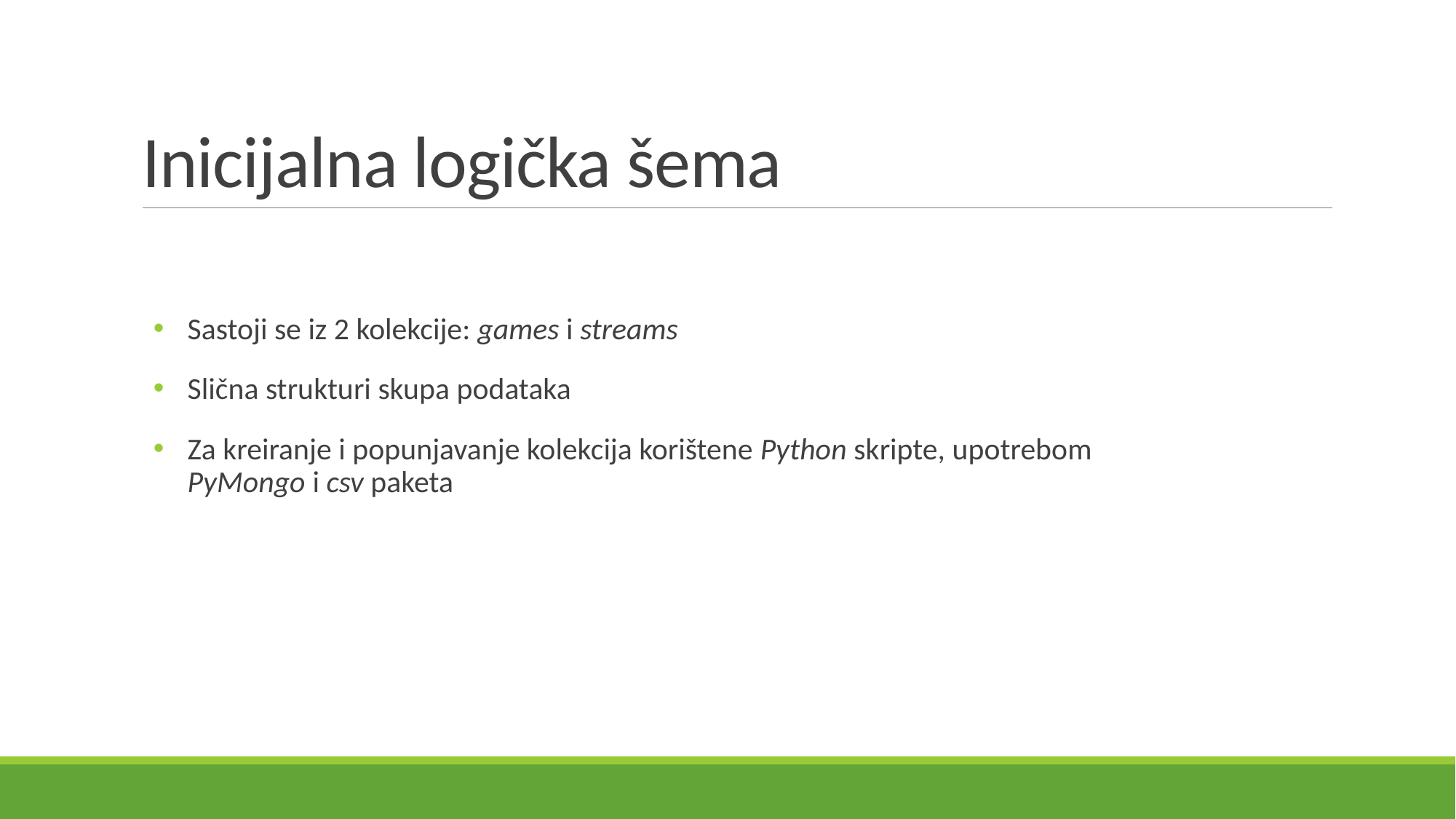

# Inicijalna logička šema

Sastoji se iz 2 kolekcije: games i streams
Slična strukturi skupa podataka
Za kreiranje i popunjavanje kolekcija korištene Python skripte, upotrebom PyMongo i csv paketa